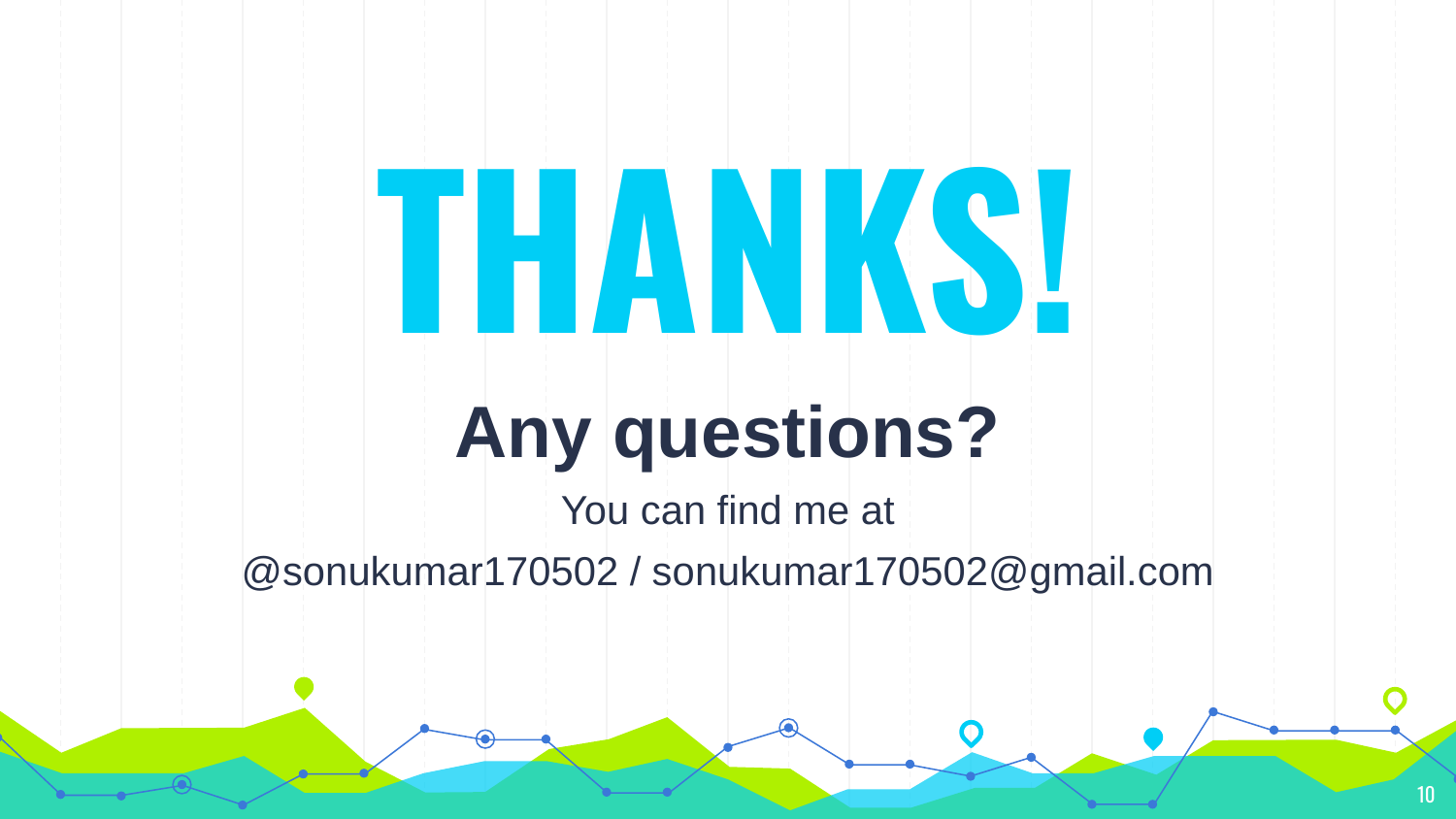

THANKS!
Any questions?
You can find me at
@sonukumar170502 / sonukumar170502@gmail.com

10